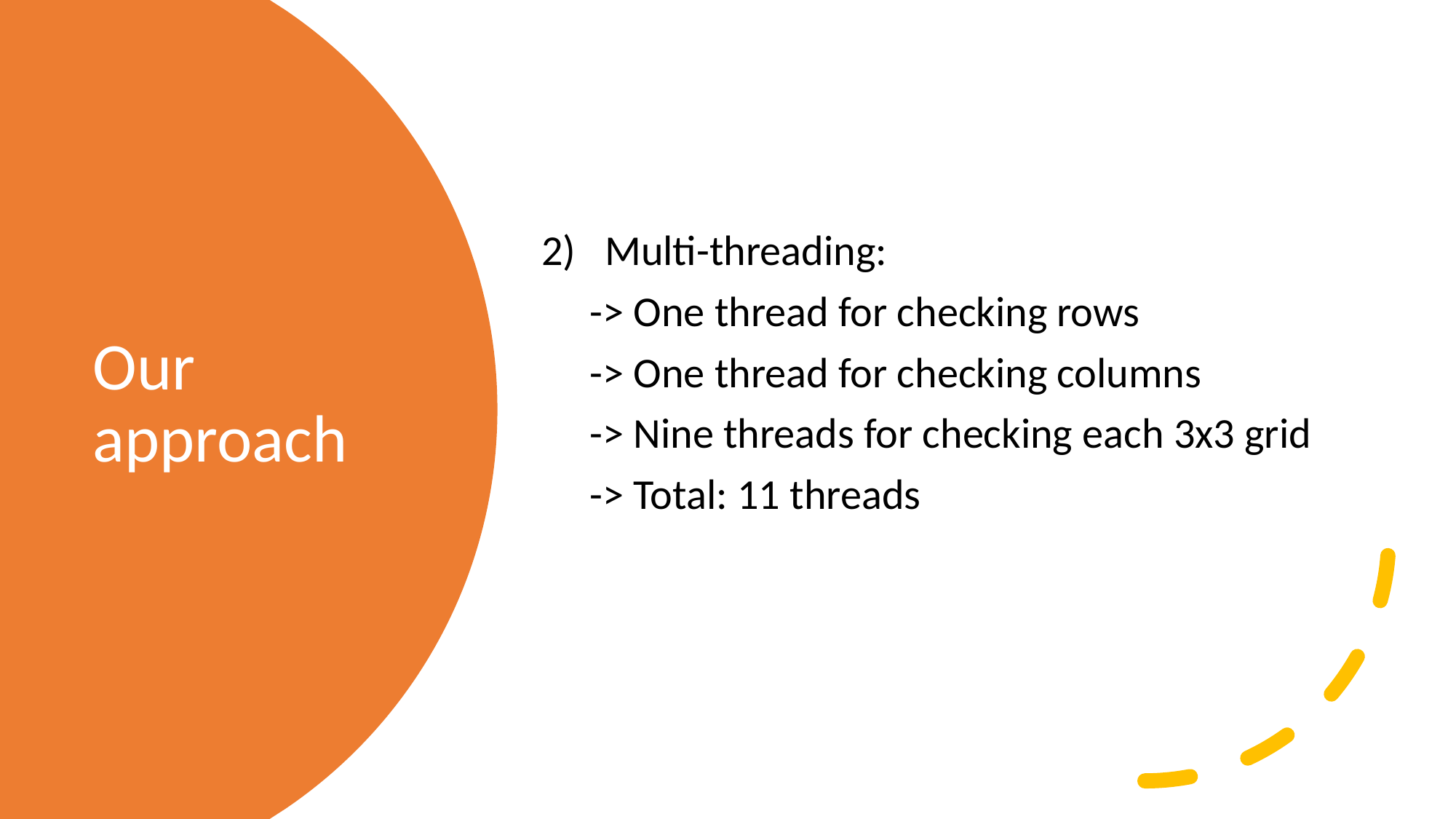

2)   Multi-threading:
     -> One thread for checking rows
     -> One thread for checking columns
     -> Nine threads for checking each 3x3 grid
     -> Total: 11 threads

# Our approach